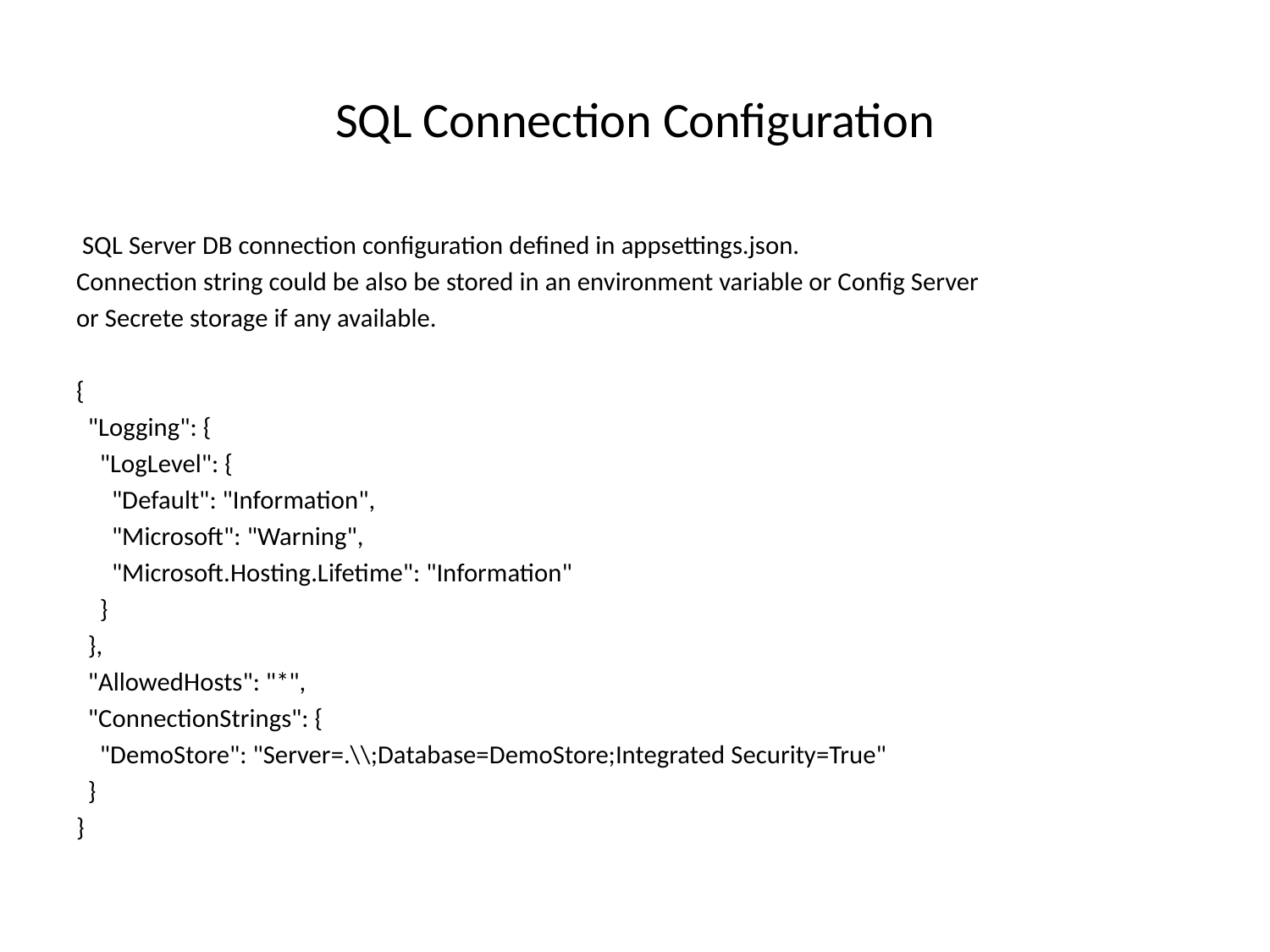

# SQL Connection Configuration
 SQL Server DB connection configuration defined in appsettings.json.
Connection string could be also be stored in an environment variable or Config Server
or Secrete storage if any available.

{
  "Logging": {
    "LogLevel": {
      "Default": "Information",
      "Microsoft": "Warning",
      "Microsoft.Hosting.Lifetime": "Information"
    }
  },
  "AllowedHosts": "*",
  "ConnectionStrings": {
    "DemoStore": "Server=.\\;Database=DemoStore;Integrated Security=True"
  }
}